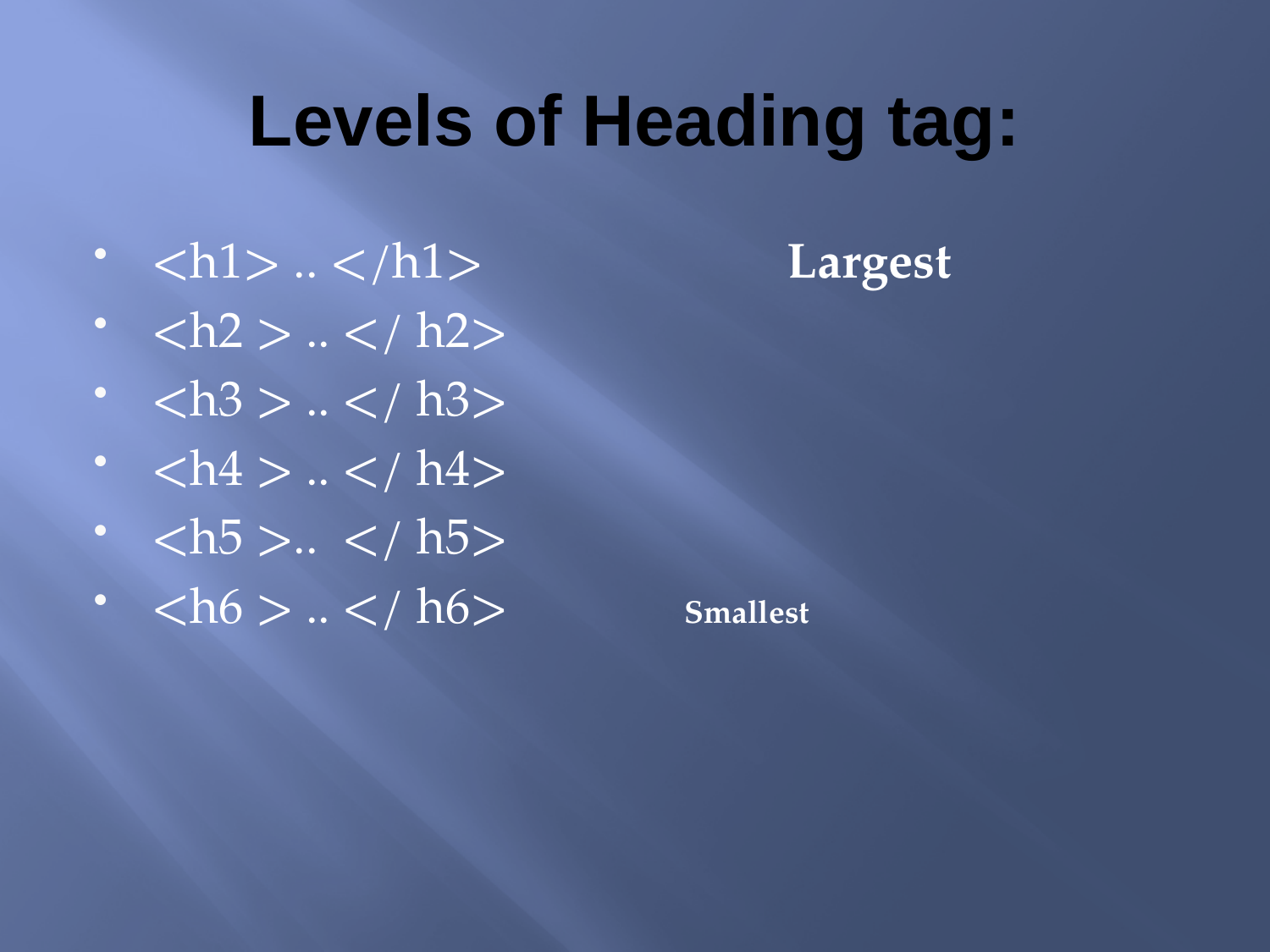

# Levels of Heading tag:
<h1> .. </h1>			Largest
<h2 > .. </ h2>
<h3 > .. </ h3>
<h4 > .. </ h4>
<h5 >..  </ h5>
<h6 > .. </ h6>		   Smallest